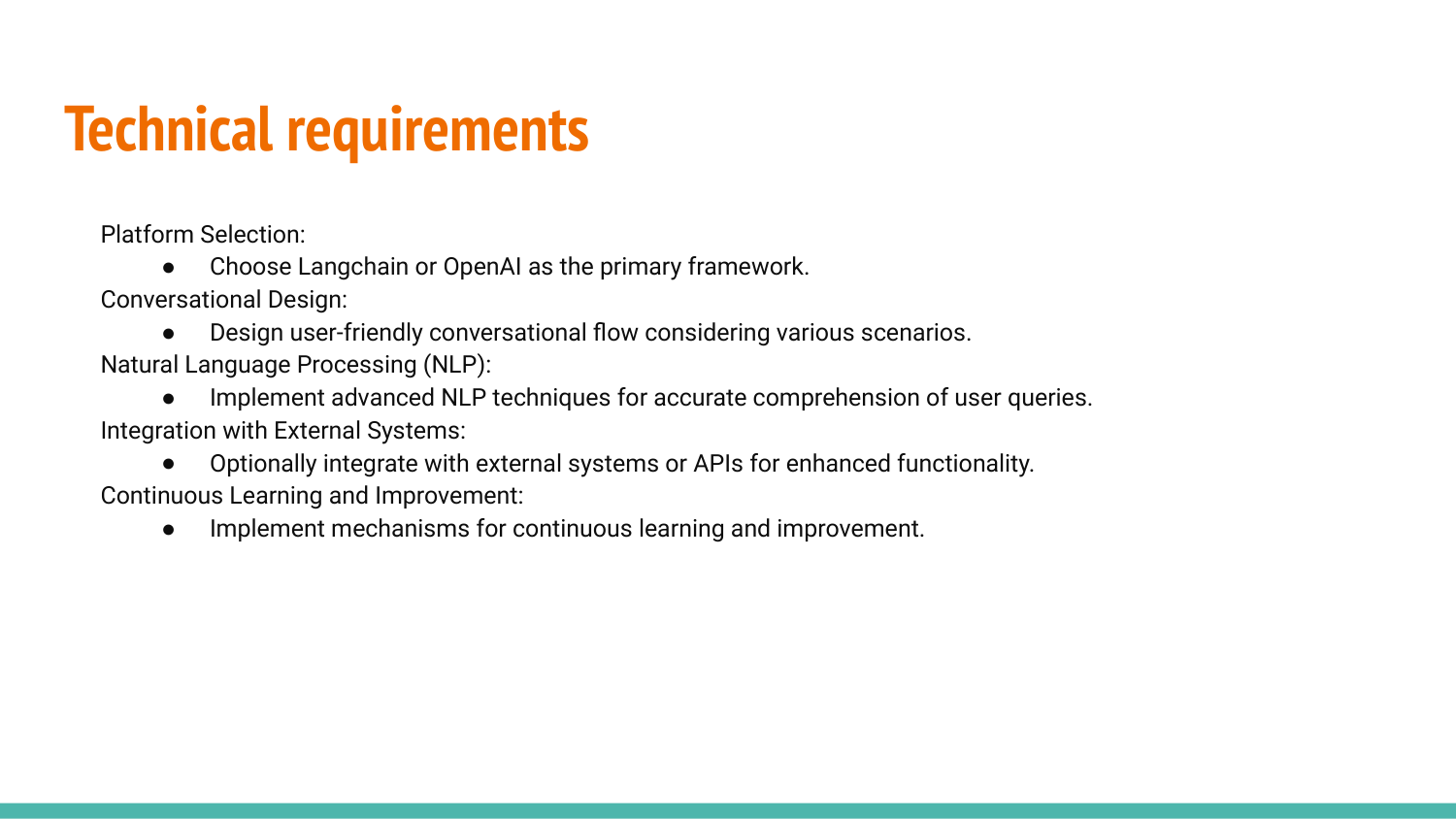

# Technical requirements
Platform Selection:
Choose Langchain or OpenAI as the primary framework.
Conversational Design:
Design user-friendly conversational flow considering various scenarios.
Natural Language Processing (NLP):
Implement advanced NLP techniques for accurate comprehension of user queries.
Integration with External Systems:
Optionally integrate with external systems or APIs for enhanced functionality.
Continuous Learning and Improvement:
Implement mechanisms for continuous learning and improvement.